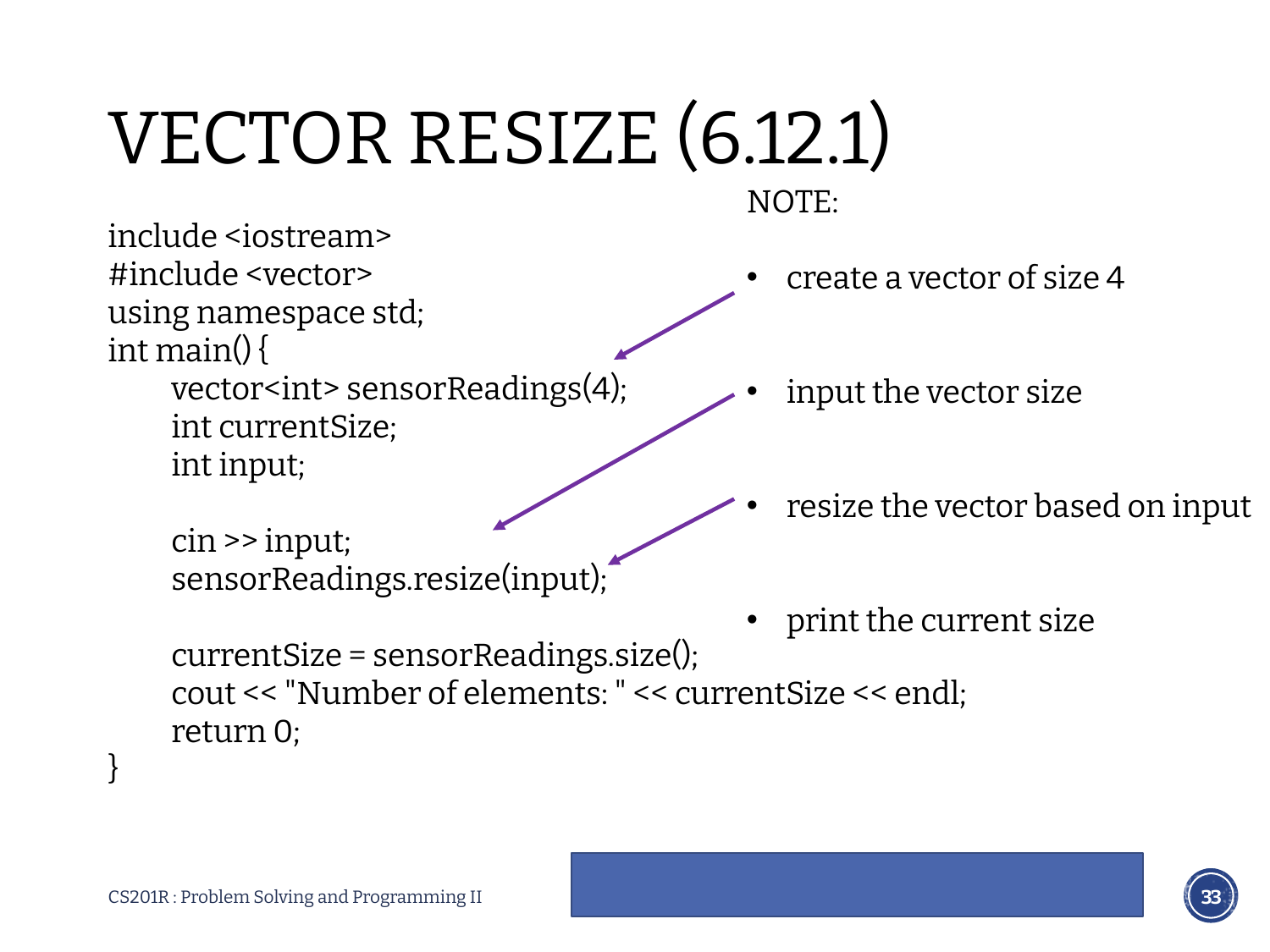

# Vector resize (6.12.1)
NOTE:

create a vector of size 4

input the vector size

resize the vector based on input

print the current size
include <iostream>
#include <vector>
using namespace std;
int main() {
vector<int> sensorReadings(4);
int currentSize;
int input;

cin >> input;
sensorReadings.resize(input);

currentSize = sensorReadings.size();
cout << "Number of elements: " << currentSize << endl;
return 0;
}

CS201R : Problem Solving and Programming II
33